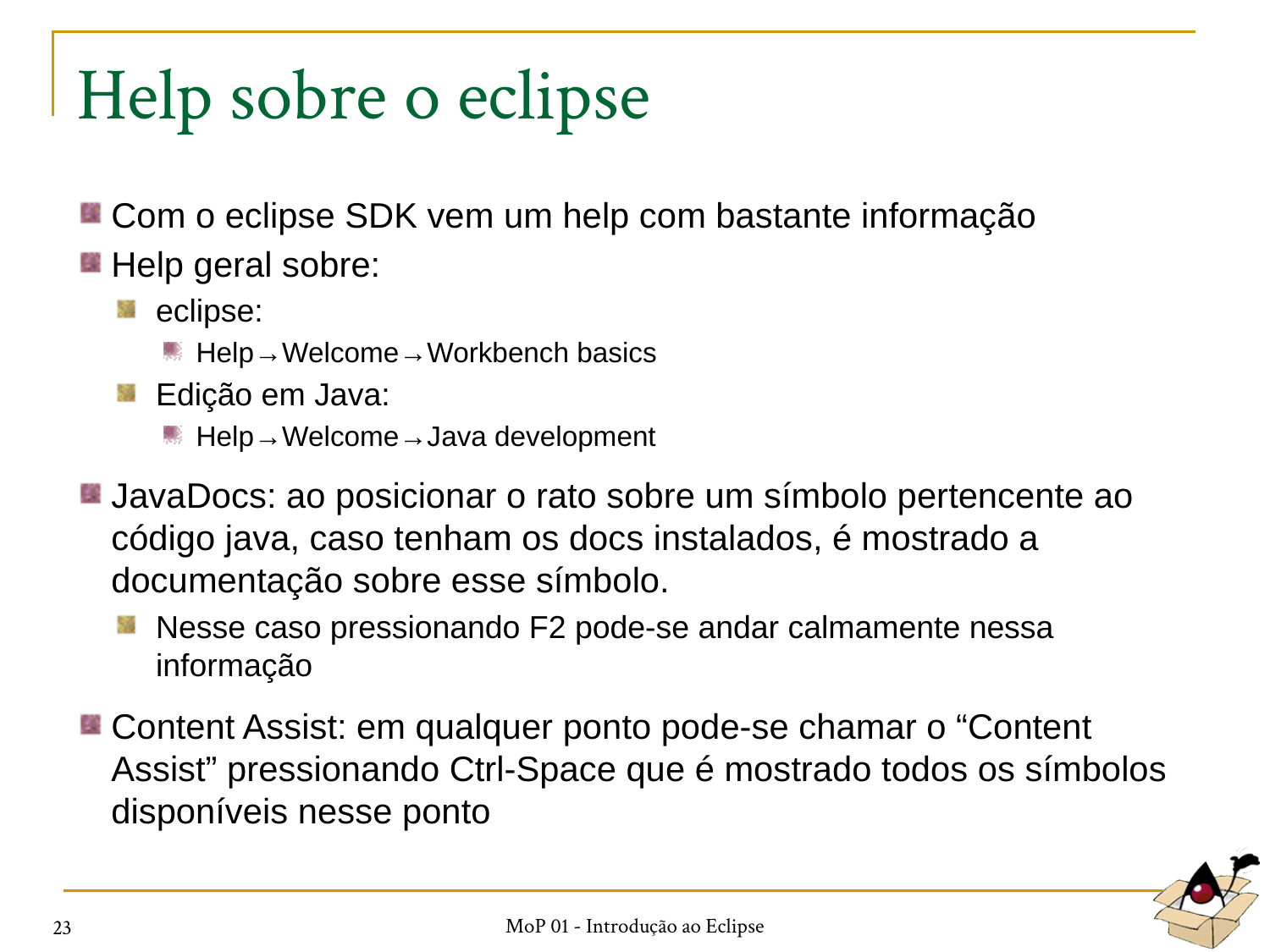

# Help sobre o eclipse
Com o eclipse SDK vem um help com bastante informação
Help geral sobre:
eclipse:
Help→Welcome→Workbench basics
Edição em Java:
Help→Welcome→Java development
JavaDocs: ao posicionar o rato sobre um símbolo pertencente ao código java, caso tenham os docs instalados, é mostrado a documentação sobre esse símbolo.
Nesse caso pressionando F2 pode-se andar calmamente nessa informação
Content Assist: em qualquer ponto pode-se chamar o “Content Assist” pressionando Ctrl-Space que é mostrado todos os símbolos disponíveis nesse ponto
MoP 01 - Introdução ao Eclipse